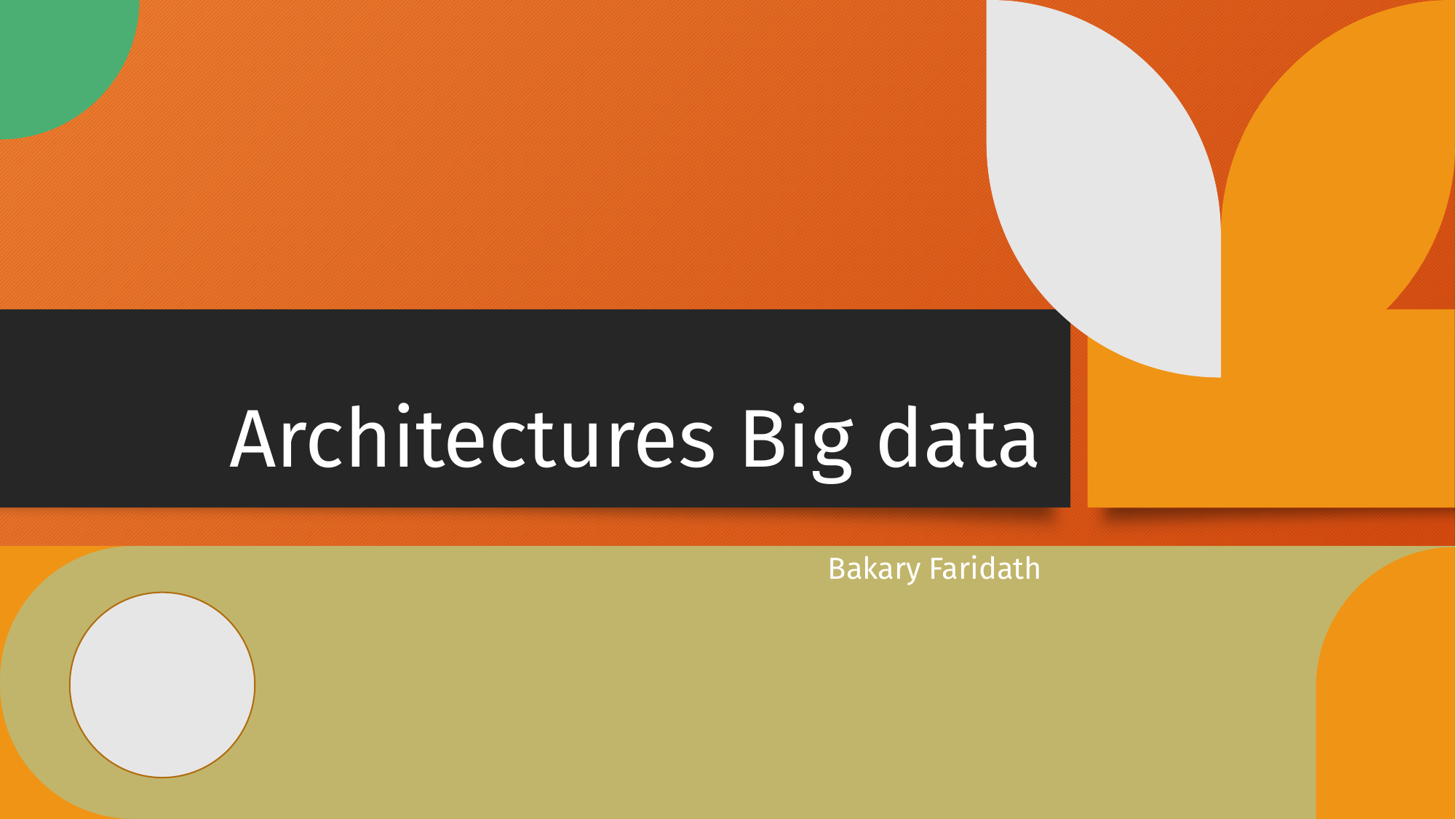

# Architectures Big data
Bakary Faridath
Architectures Big data